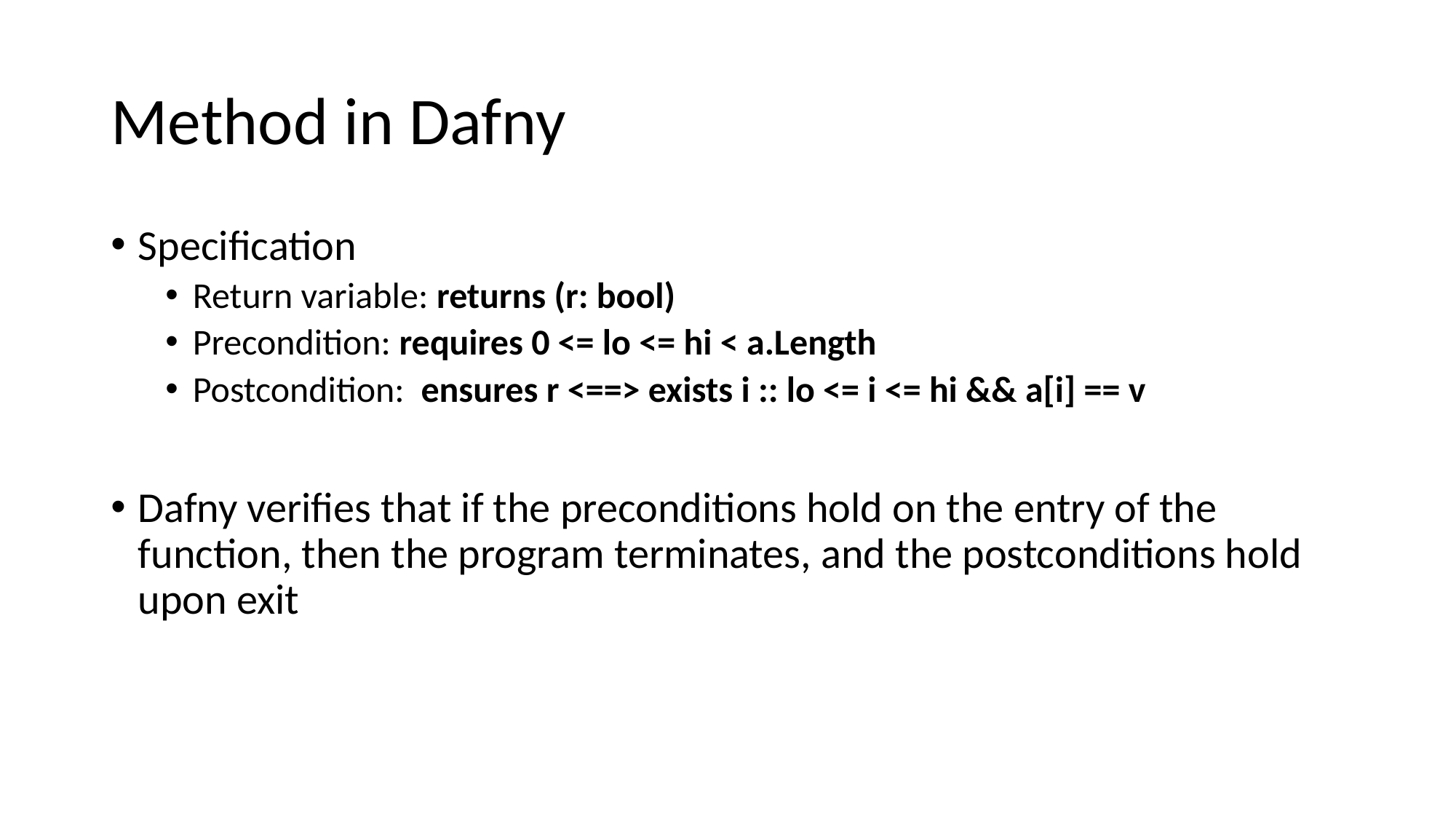

# Method in Dafny
Specification
Return variable: returns (r: bool)
Precondition: requires 0 <= lo <= hi < a.Length
Postcondition:  ensures r <==> exists i :: lo <= i <= hi && a[i] == v

Dafny verifies that if the preconditions hold on the entry of the function, then the program terminates, and the postconditions hold upon exit